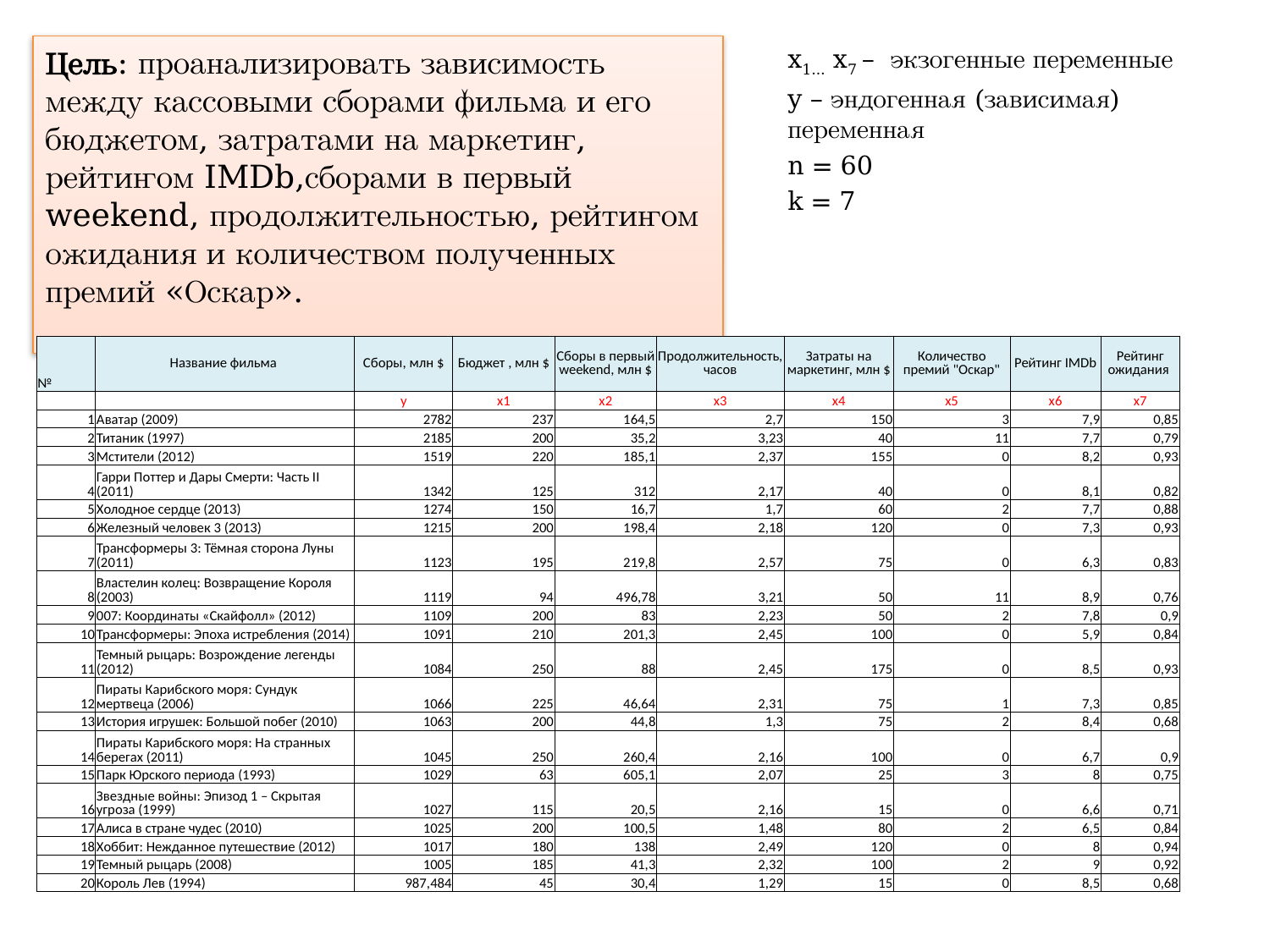

Цель: проанализировать зависимость между кассовыми сборами фильма и его бюджетом, затратами на маркетинг, рейтингом IMDb,сборами в первый weekend, продолжительностью, рейтингом ожидания и количеством полученных премий «Оскар».

x1… x7 –  экзогенные переменные
y – эндогенная (зависимая) переменная
n = 60
k = 7
| № | Название фильма | Сборы, млн $ | Бюджет , млн $ | Сборы в первый weekend, млн $ | Продолжительность, часов | Затраты на маркетинг, млн $ | Количество премий "Оскар" | Рейтинг IMDb | Рейтинг ожидания |
| --- | --- | --- | --- | --- | --- | --- | --- | --- | --- |
|  |  | y | x1 | x2 | x3 | x4 | x5 | x6 | x7 |
| 1 | Аватар (2009) | 2782 | 237 | 164,5 | 2,7 | 150 | 3 | 7,9 | 0,85 |
| 2 | Титаник (1997) | 2185 | 200 | 35,2 | 3,23 | 40 | 11 | 7,7 | 0,79 |
| 3 | Мстители (2012) | 1519 | 220 | 185,1 | 2,37 | 155 | 0 | 8,2 | 0,93 |
| 4 | Гарри Поттер и Дары Смерти: Часть II (2011) | 1342 | 125 | 312 | 2,17 | 40 | 0 | 8,1 | 0,82 |
| 5 | Холодное сердце (2013) | 1274 | 150 | 16,7 | 1,7 | 60 | 2 | 7,7 | 0,88 |
| 6 | Железный человек 3 (2013) | 1215 | 200 | 198,4 | 2,18 | 120 | 0 | 7,3 | 0,93 |
| 7 | Трансформеры 3: Тёмная сторона Луны (2011) | 1123 | 195 | 219,8 | 2,57 | 75 | 0 | 6,3 | 0,83 |
| 8 | Властелин колец: Возвращение Короля (2003) | 1119 | 94 | 496,78 | 3,21 | 50 | 11 | 8,9 | 0,76 |
| 9 | 007: Координаты «Скайфолл» (2012) | 1109 | 200 | 83 | 2,23 | 50 | 2 | 7,8 | 0,9 |
| 10 | Трансформеры: Эпоха истребления (2014) | 1091 | 210 | 201,3 | 2,45 | 100 | 0 | 5,9 | 0,84 |
| 11 | Темный рыцарь: Возрождение легенды (2012) | 1084 | 250 | 88 | 2,45 | 175 | 0 | 8,5 | 0,93 |
| 12 | Пираты Карибского моря: Сундук мертвеца (2006) | 1066 | 225 | 46,64 | 2,31 | 75 | 1 | 7,3 | 0,85 |
| 13 | История игрушек: Большой побег (2010) | 1063 | 200 | 44,8 | 1,3 | 75 | 2 | 8,4 | 0,68 |
| 14 | Пираты Карибского моря: На странных берегах (2011) | 1045 | 250 | 260,4 | 2,16 | 100 | 0 | 6,7 | 0,9 |
| 15 | Парк Юрского периода (1993) | 1029 | 63 | 605,1 | 2,07 | 25 | 3 | 8 | 0,75 |
| 16 | Звездные войны: Эпизод 1 – Скрытая угроза (1999) | 1027 | 115 | 20,5 | 2,16 | 15 | 0 | 6,6 | 0,71 |
| 17 | Алиса в стране чудес (2010) | 1025 | 200 | 100,5 | 1,48 | 80 | 2 | 6,5 | 0,84 |
| 18 | Хоббит: Нежданное путешествие (2012) | 1017 | 180 | 138 | 2,49 | 120 | 0 | 8 | 0,94 |
| 19 | Темный рыцарь (2008) | 1005 | 185 | 41,3 | 2,32 | 100 | 2 | 9 | 0,92 |
| 20 | Король Лев (1994) | 987,484 | 45 | 30,4 | 1,29 | 15 | 0 | 8,5 | 0,68 |